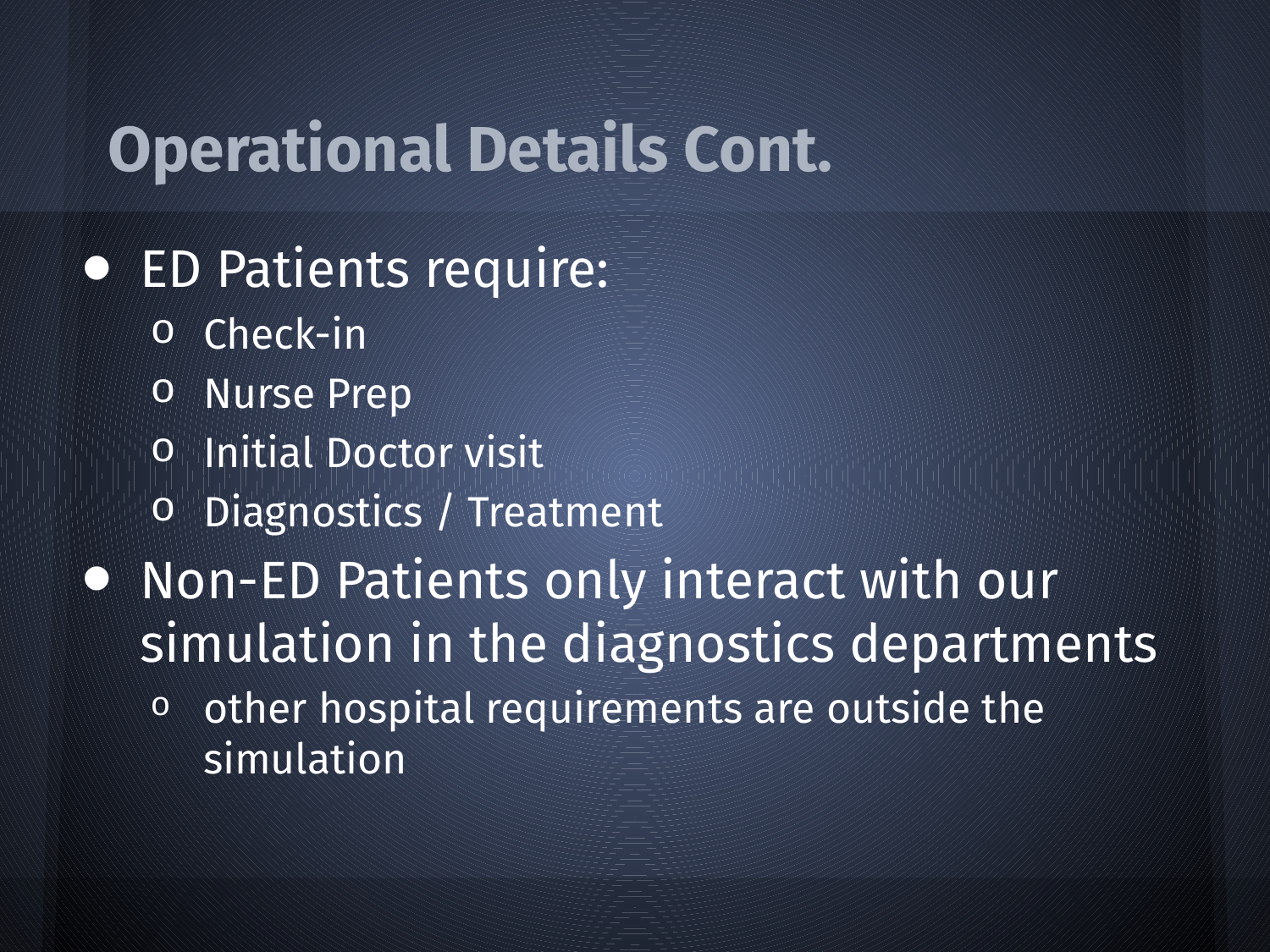

# Operational Details Cont.
ED Patients require:
Check-in
Nurse Prep
Initial Doctor visit
Diagnostics / Treatment
Non-ED Patients only interact with our simulation in the diagnostics departments
other hospital requirements are outside the simulation